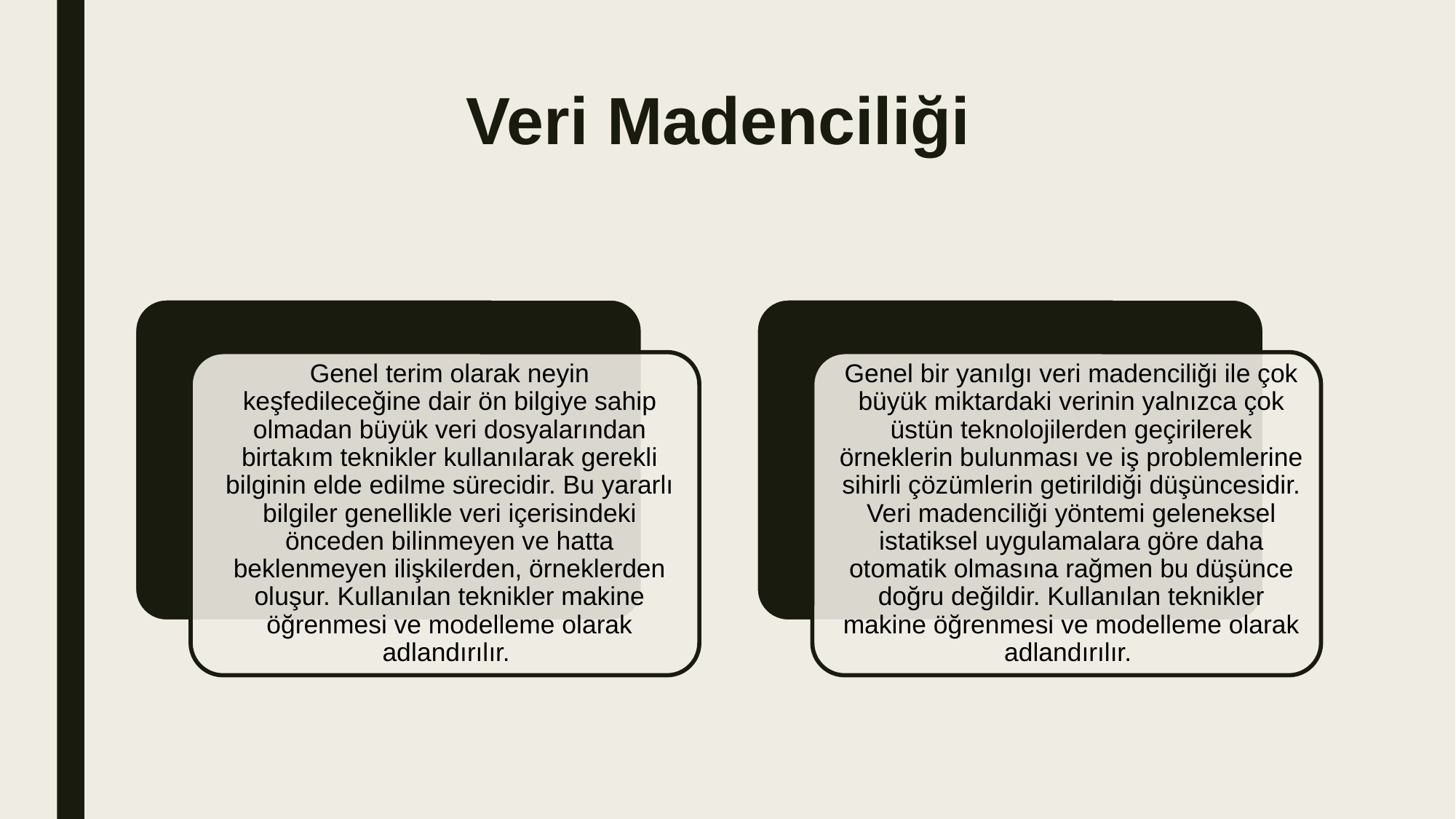

# Veri Madenciliği
Genel terim olarak neyin keşfedileceğine dair ön bilgiye sahip olmadan büyük veri dosyalarından birtakım teknikler kullanılarak gerekli bilginin elde edilme sürecidir. Bu yararlı bilgiler genellikle veri içerisindeki önceden bilinmeyen ve hatta beklenmeyen ilişkilerden, örneklerden oluşur. Kullanılan teknikler makine öğrenmesi ve modelleme olarak adlandırılır.
Genel bir yanılgı veri madenciliği ile çok büyük miktardaki verinin yalnızca çok üstün teknolojilerden geçirilerek örneklerin bulunması ve iş problemlerine sihirli çözümlerin getirildiği düşüncesidir. Veri madenciliği yöntemi geleneksel istatiksel uygulamalara göre daha otomatik olmasına rağmen bu düşünce doğru değildir. Kullanılan teknikler makine öğrenmesi ve modelleme olarak adlandırılır.